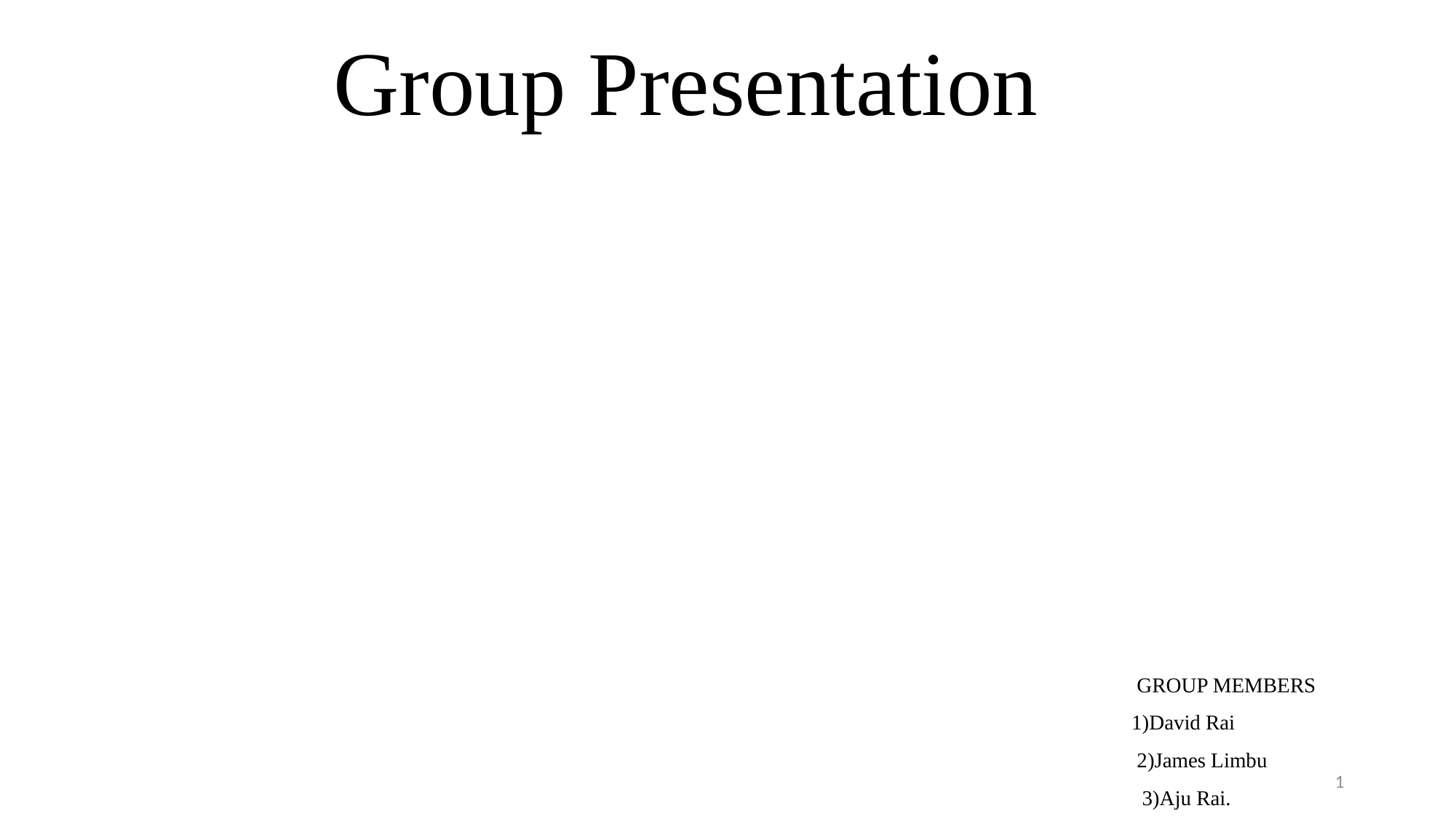

# Group Presentation

                                                                                                                                                                                                                   GROUP MEMBERS
                                                                                                                                                                                                                  1)David Rai
                                                                                                                                                                                                                   2)James Limbu
                                                                                                                                                                                                                    3)Aju Rai.
1